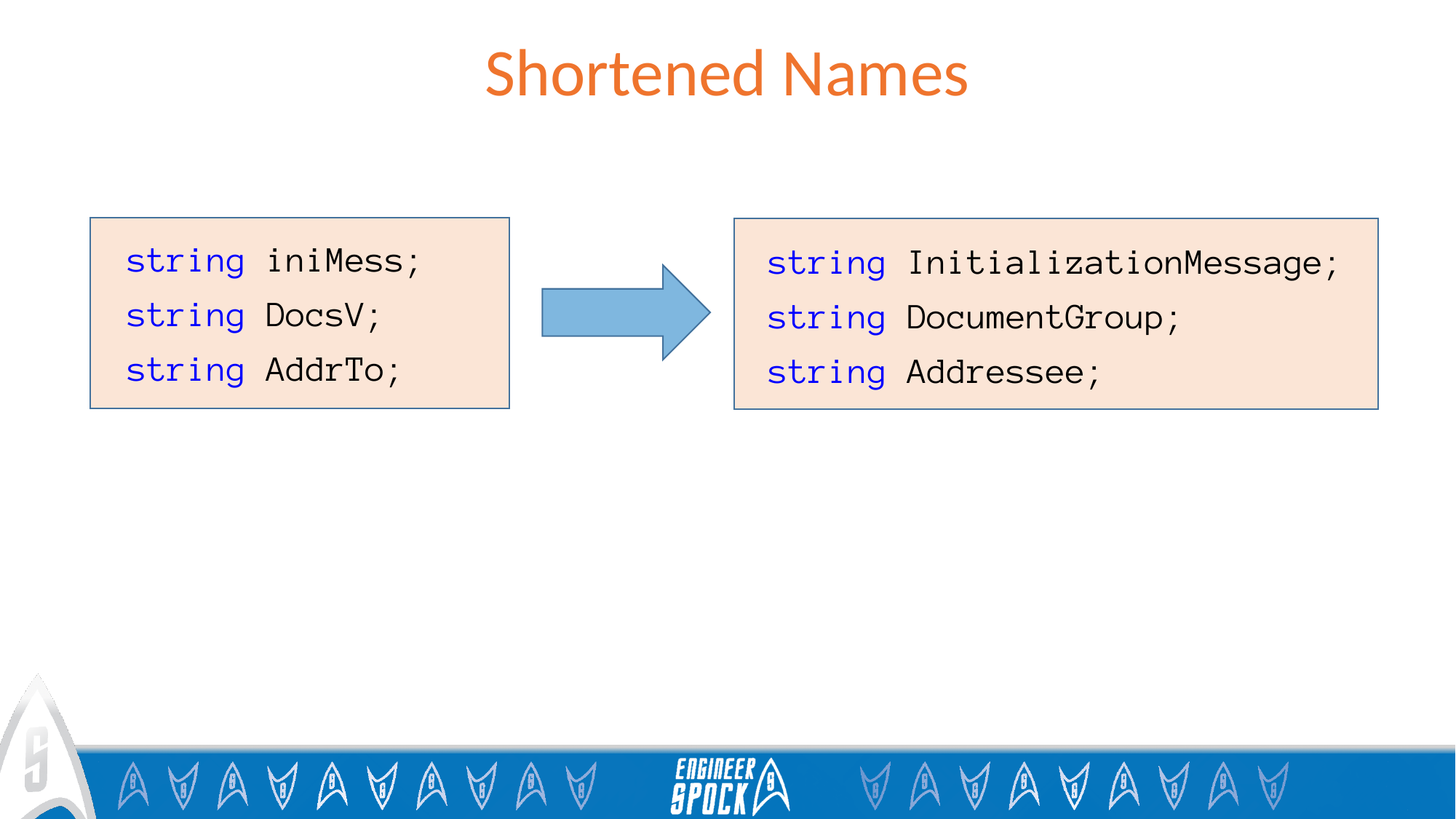

# Shortened Names

string iniMess;
string DocsV;
string AddrTo;
string InitializationMessage;
string DocumentGroup;
string Addressee;